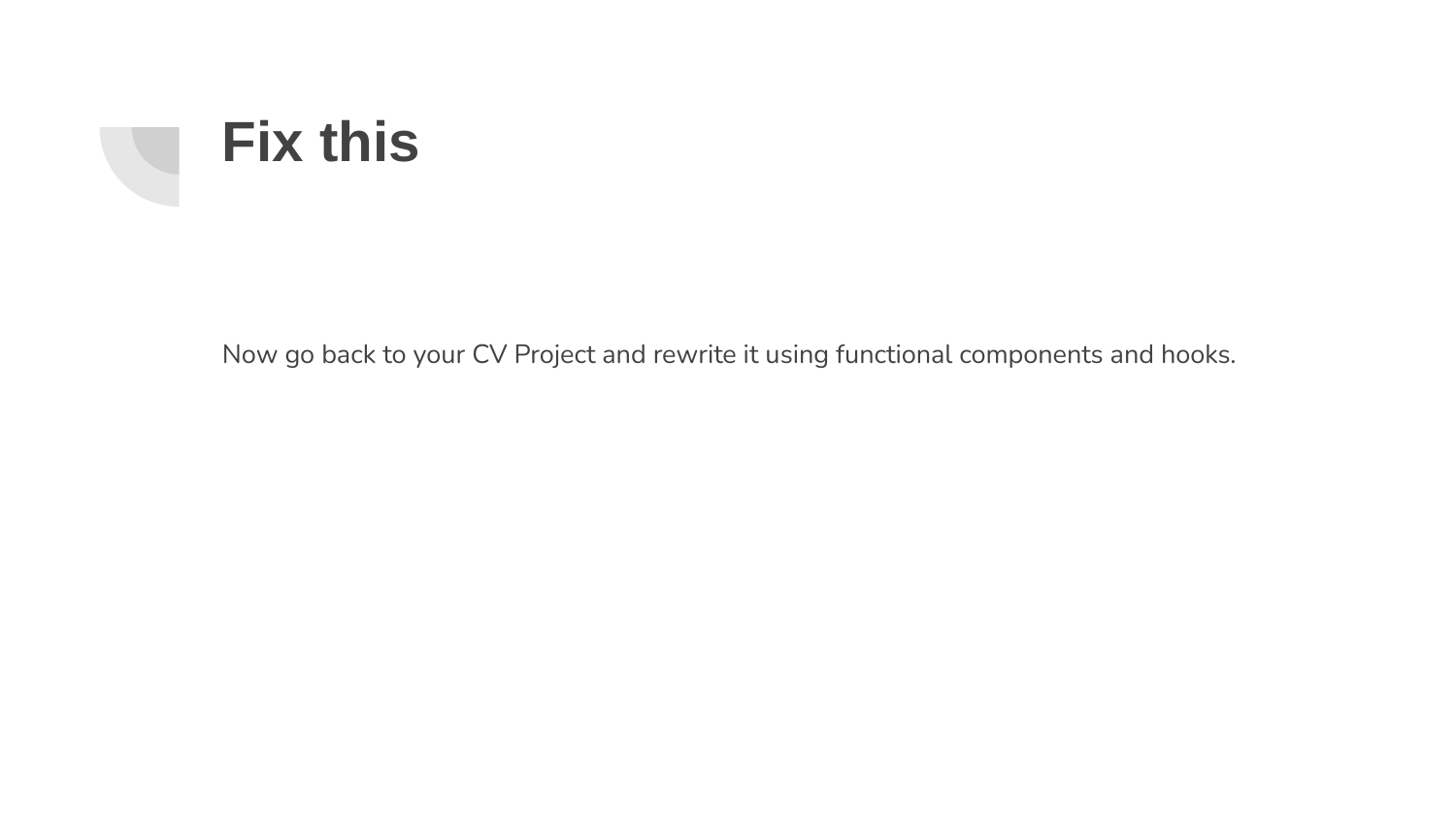

# Fix this
Now go back to your CV Project and rewrite it using functional components and hooks.